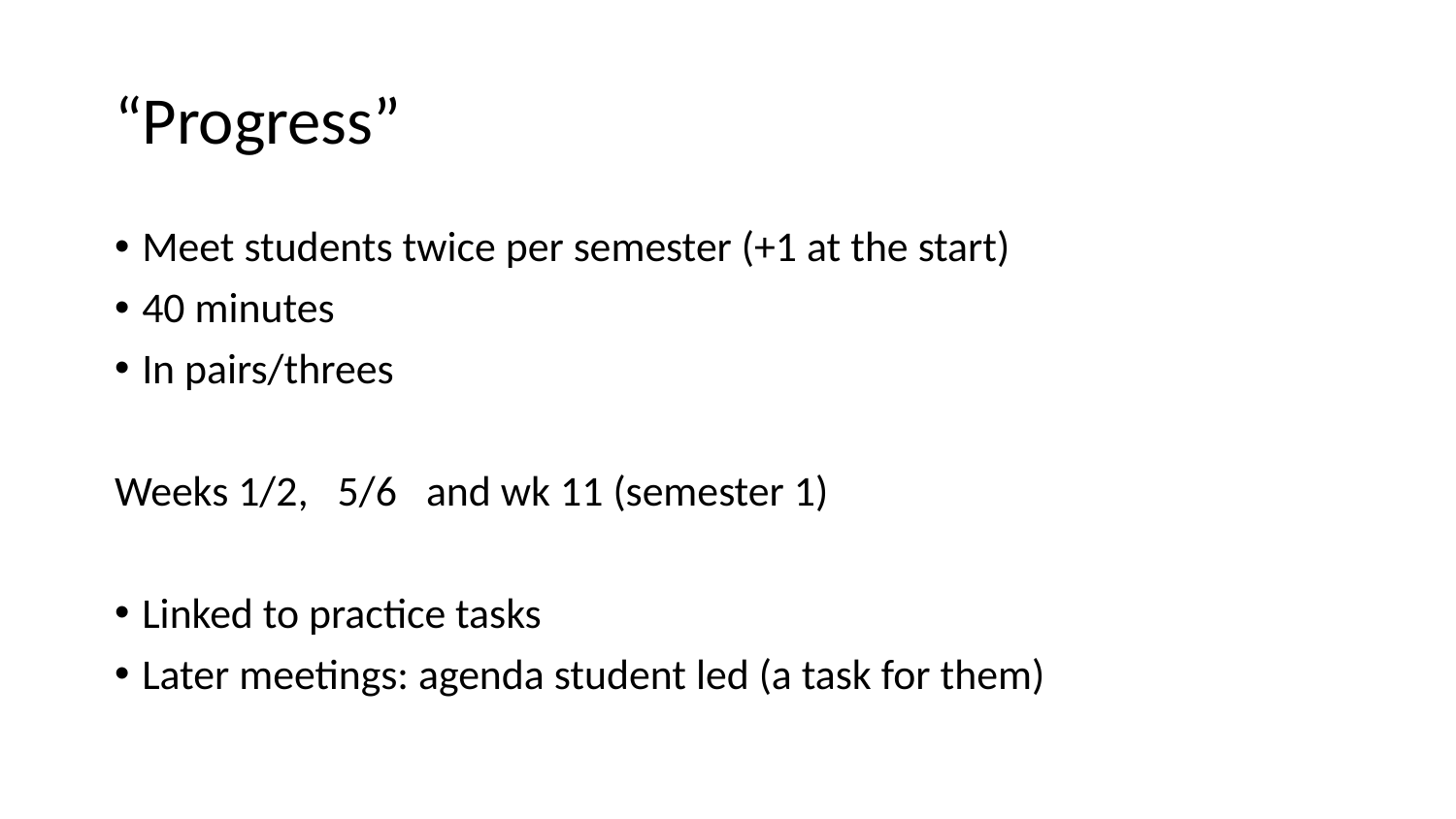

# “Progress”
Meet students twice per semester (+1 at the start)
40 minutes
In pairs/threes

Weeks 1/2,   5/6   and wk 11 (semester 1)

Linked to practice tasks
Later meetings: agenda student led (a task for them)